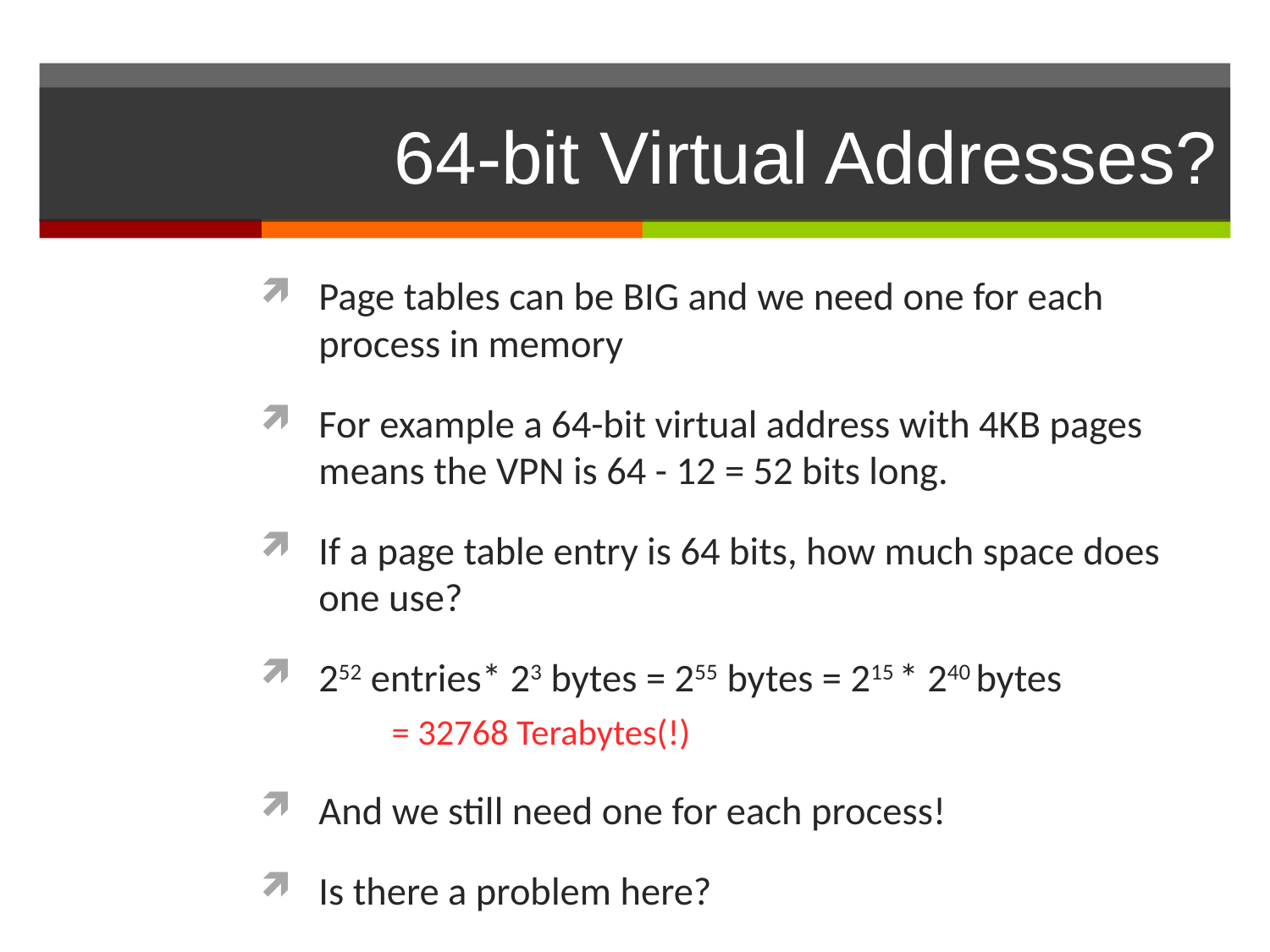

# 64-bit Virtual Addresses?
Page tables can be BIG and we need one for each process in memory
For example a 64-bit virtual address with 4KB pages means the VPN is 64 - 12 = 52 bits long.
If a page table entry is 64 bits, how much space does one use?
252 entries* 23 bytes = 255 bytes = 215 * 240 bytes
         = 32768 Terabytes(!)
And we still need one for each process!
Is there a problem here?